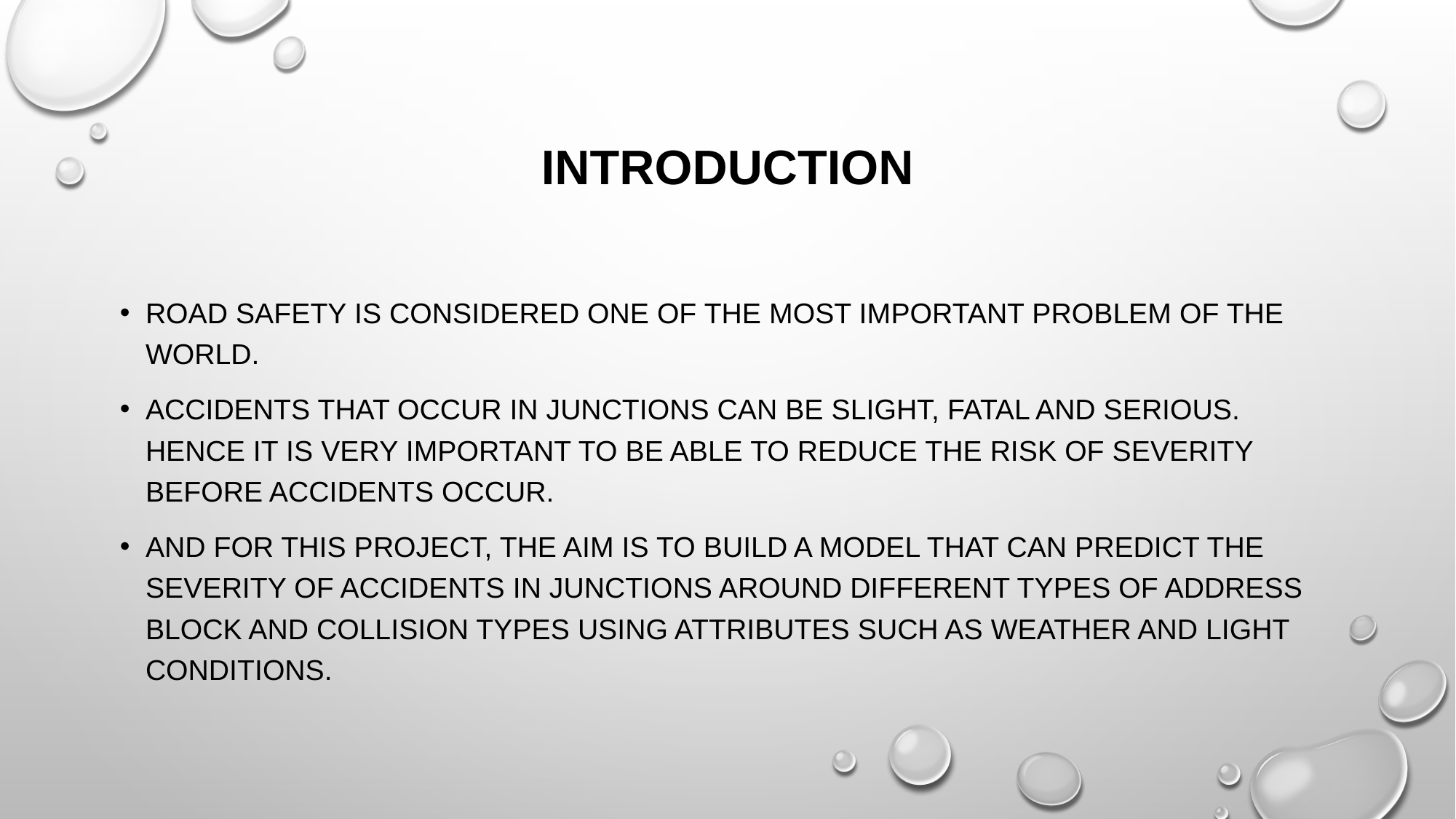

# Introduction
Road safety is considered one of the most important problem of the world.
Accidents that occur in junctions can be slight, fatal and serious. Hence it is very important to be able to reduce the risk of severity before accidents occur.
And for this project, the aim is to build a model that can predict the severity of accidents in junctions around different types of address block and collision types using attributes such as weather and light conditions.